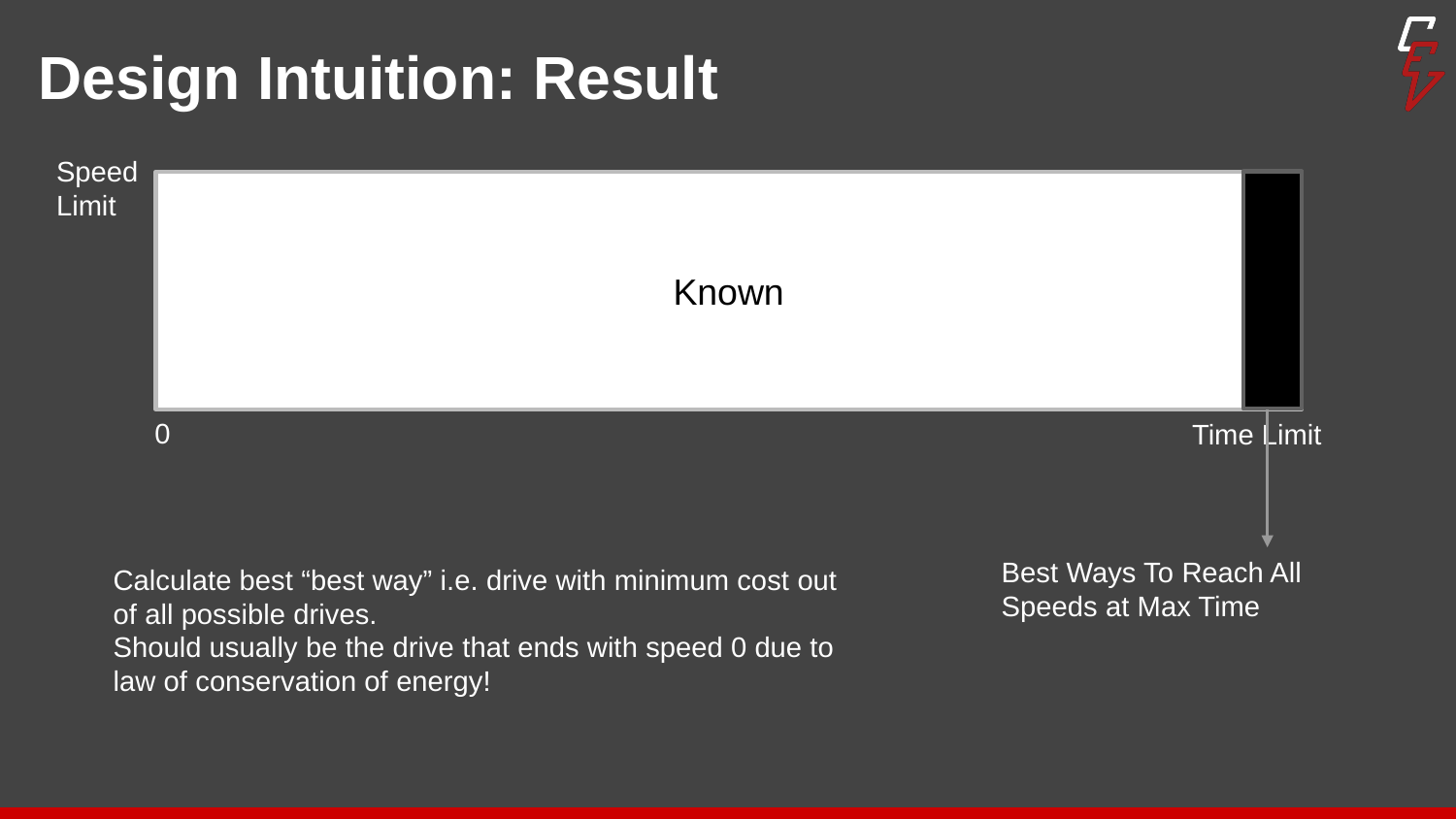

# Design Intuition: Result
Speed Limit

Known
0
Time Limit
Best Ways To Reach All Speeds at Max Time
Calculate best “best way” i.e. drive with minimum cost out of all possible drives.
Should usually be the drive that ends with speed 0 due to law of conservation of energy!